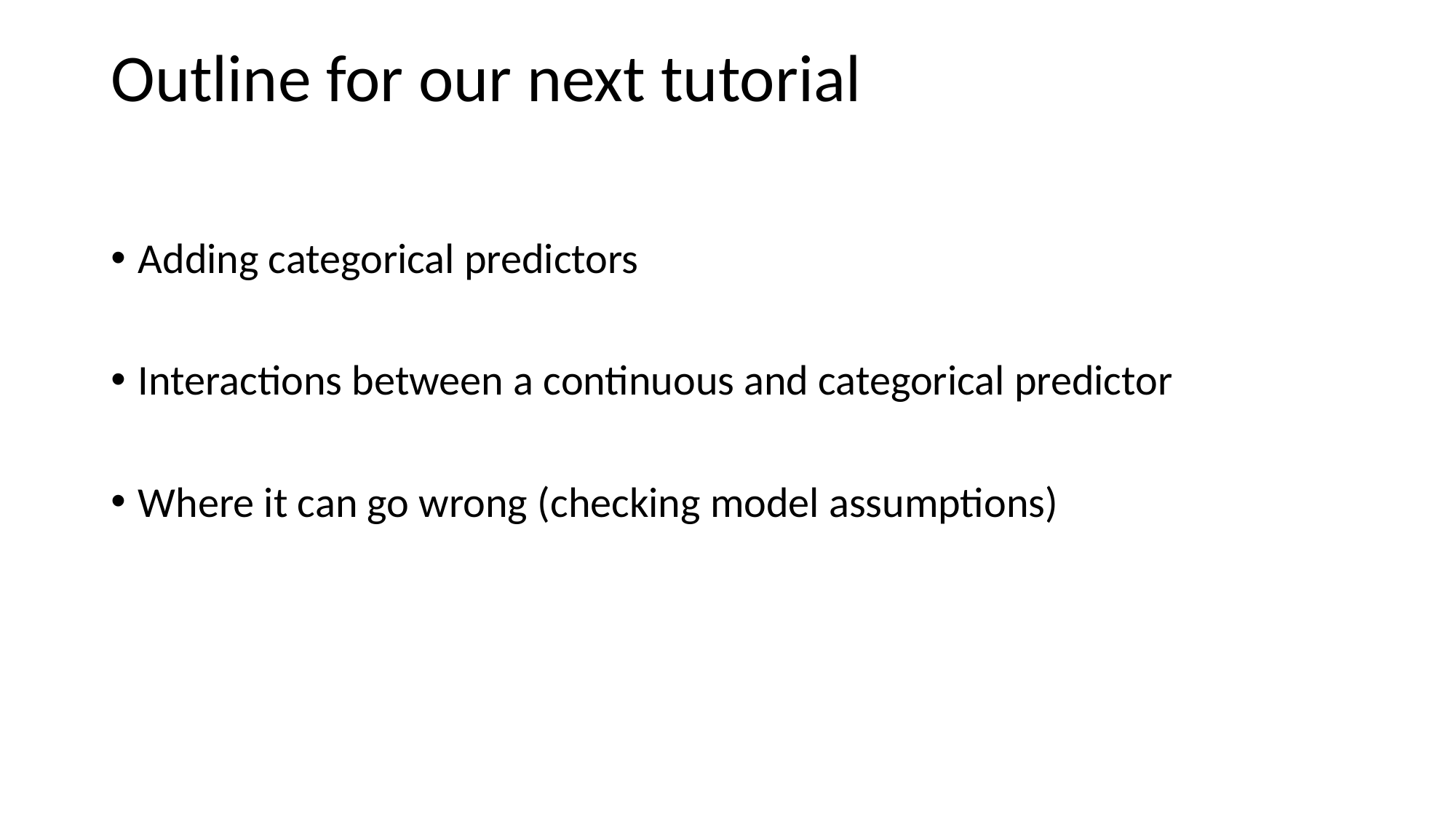

# Outline for our next tutorial
Adding categorical predictors

Interactions between a continuous and categorical predictor

Where it can go wrong (checking model assumptions)